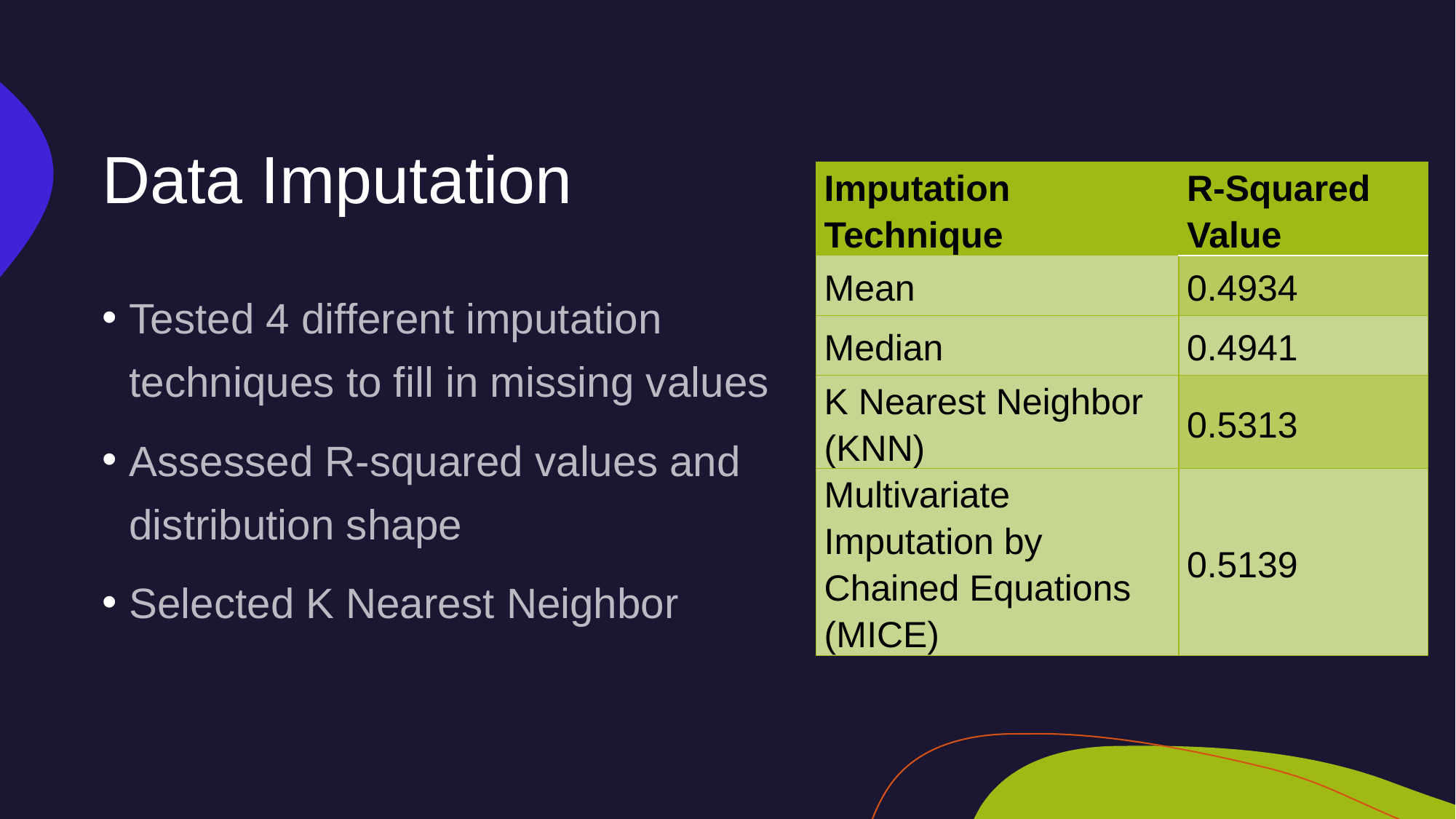

# Data Imputation
| Imputation Technique | R-Squared Value |
| --- | --- |
| Mean | 0.4934 |
| Median | 0.4941 |
| K Nearest Neighbor (KNN) | 0.5313 |
| Multivariate Imputation by Chained Equations (MICE) | 0.5139 |
Tested 4 different imputation techniques to fill in missing values
Assessed R-squared values and distribution shape
Selected K Nearest Neighbor